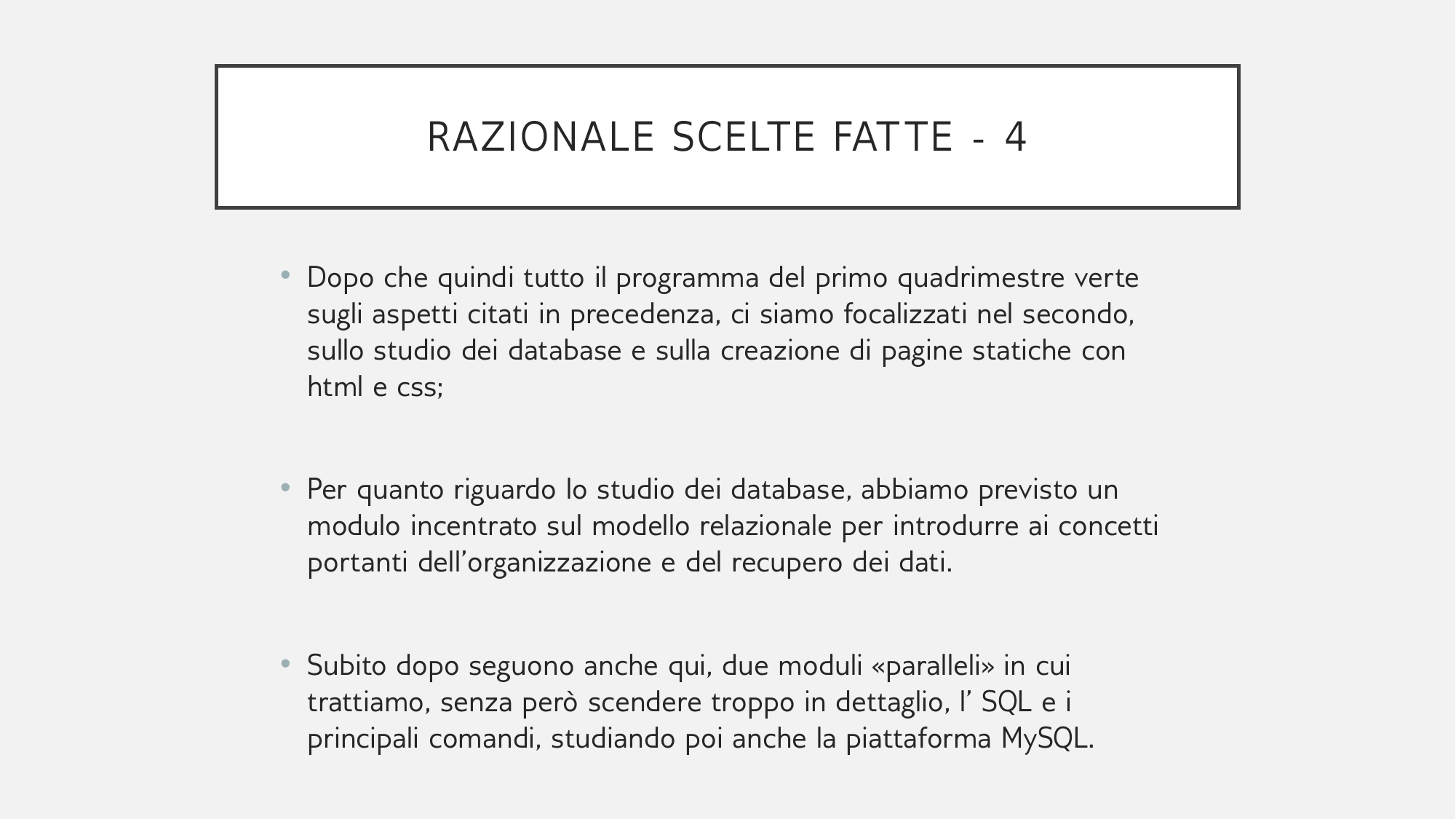

# Razionale Scelte fatte - 4
Dopo che quindi tutto il programma del primo quadrimestre verte sugli aspetti citati in precedenza, ci siamo focalizzati nel secondo, sullo studio dei database e sulla creazione di pagine statiche con html e css;

Per quanto riguardo lo studio dei database, abbiamo previsto un modulo incentrato sul modello relazionale per introdurre ai concetti portanti dell’organizzazione e del recupero dei dati.

Subito dopo seguono anche qui, due moduli «paralleli» in cui trattiamo, senza però scendere troppo in dettaglio, l’ SQL e i principali comandi, studiando poi anche la piattaforma MySQL.